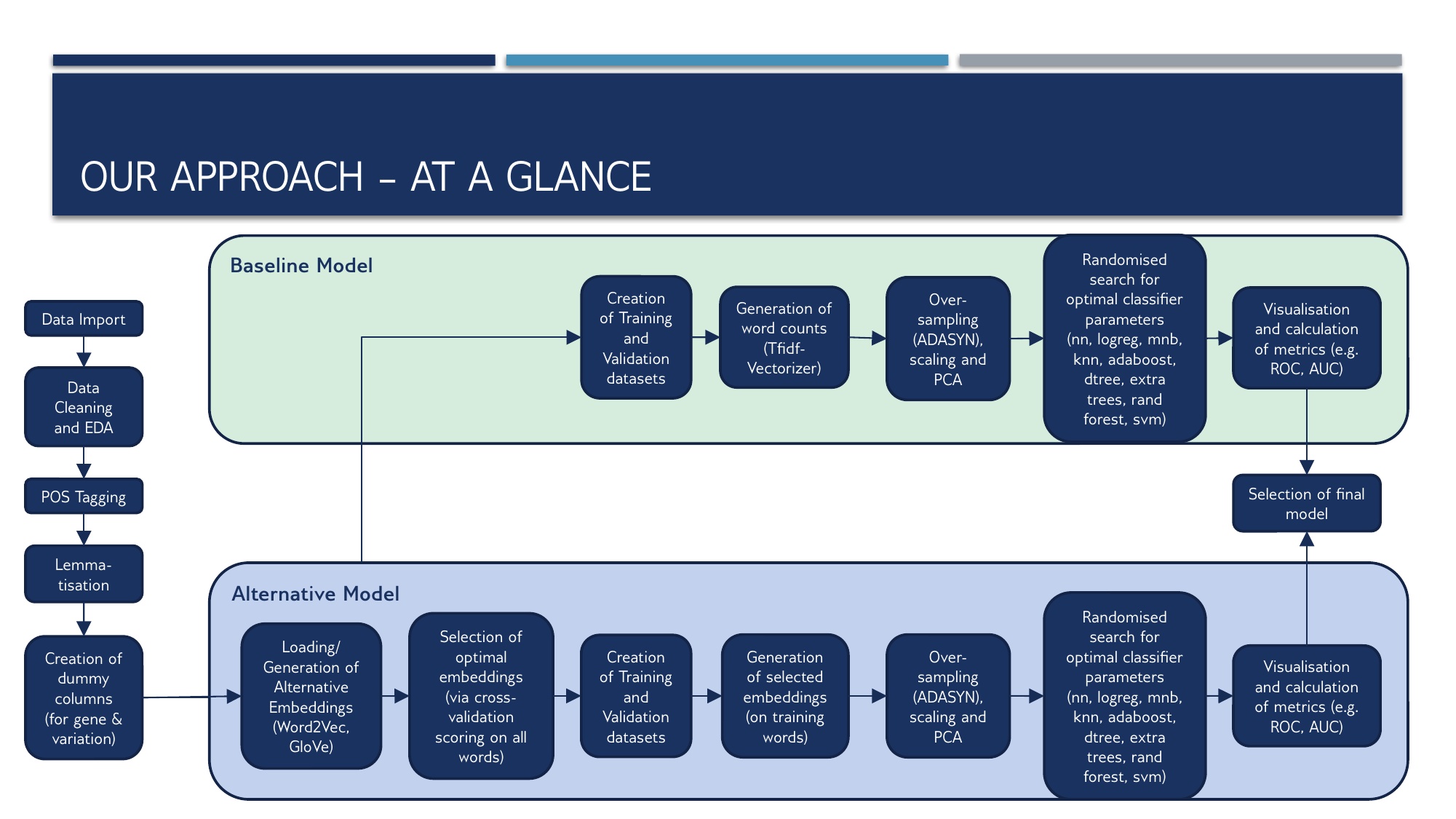

# Our Approach – AT A Glance
Baseline Model
Randomised search for optimal classifier parameters
(nn, logreg, mnb, knn, adaboost, dtree, extra trees, rand forest, svm)
Creation of Training and Validation datasets
Over-sampling
(ADASYN), scaling and PCA
Generation of word counts
(Tfidf-Vectorizer)
Visualisation and calculation of metrics (e.g. ROC, AUC)
Data Import
Data Cleaning and EDA
POS Tagging
Lemma-tisation
Creation of dummy columns
(for gene & variation)
Selection of final model
Alternative Model
Randomised search for optimal classifier parameters
(nn, logreg, mnb, knn, adaboost, dtree, extra trees, rand forest, svm)
Selection of optimal embeddings
(via cross-validation scoring on all words)
Loading/ Generation of Alternative Embeddings
(Word2Vec, GloVe)
Over-sampling
(ADASYN), scaling and PCA
Generation of selected embeddings
(on training words)
Creation of Training and Validation datasets
Visualisation and calculation of metrics (e.g. ROC, AUC)